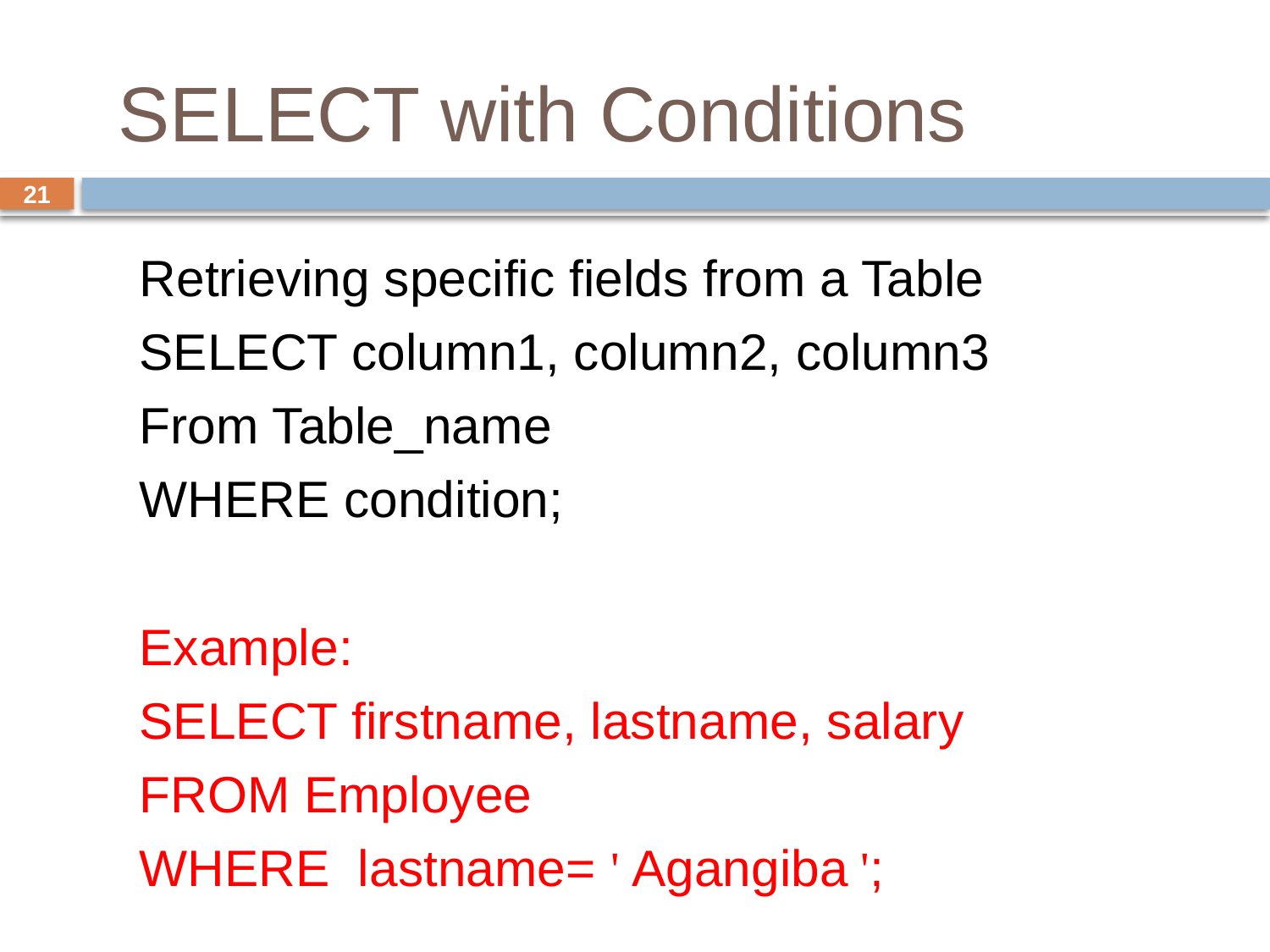

# SELECT with Conditions
21
Retrieving specific fields from a Table
SELECT column1, column2, column3
From Table_name
WHERE condition;

Example:
SELECT firstname, lastname, salary
FROM Employee
WHERE  lastname= ' Agangiba ';